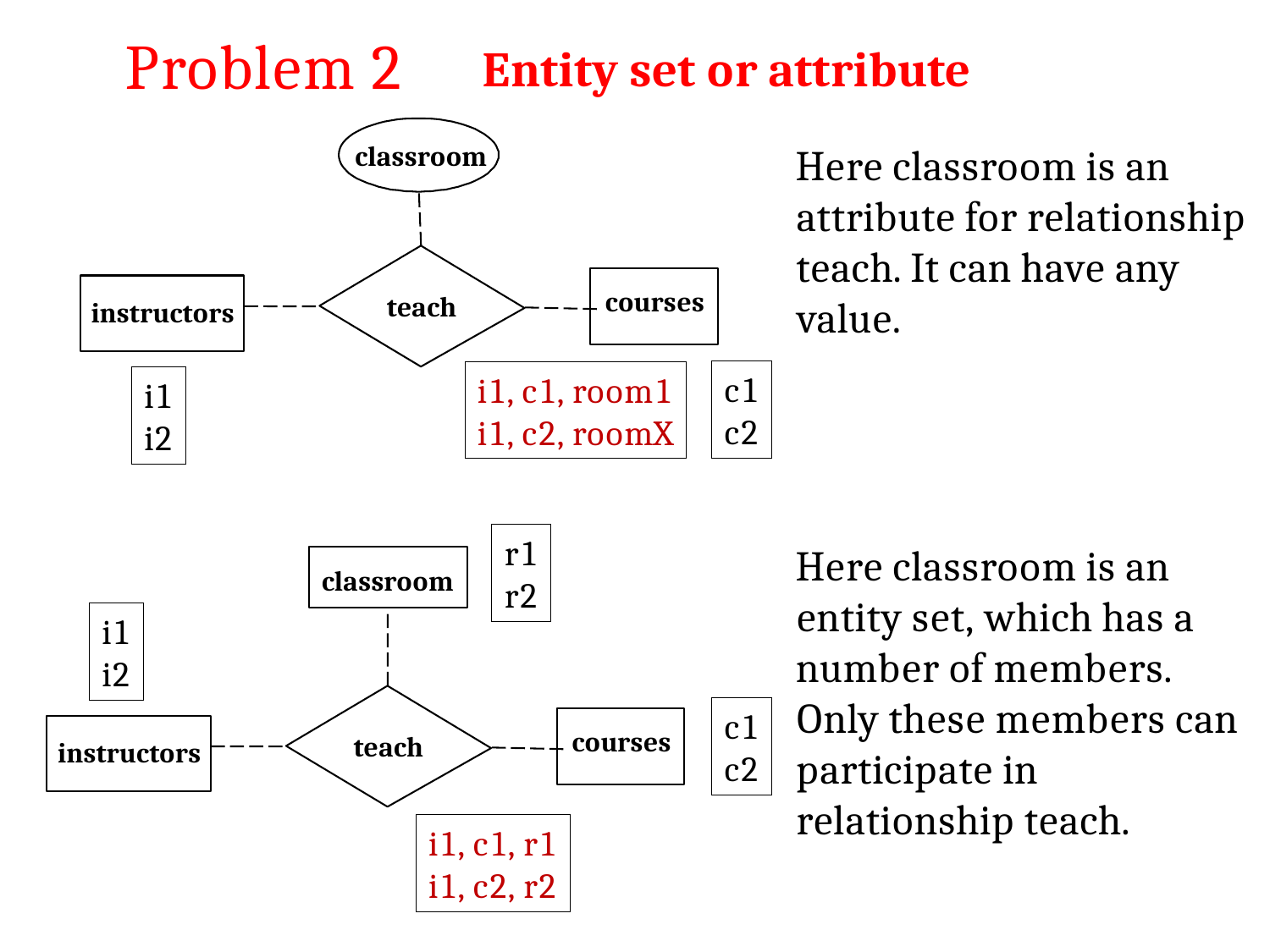

Problem 2
Entity set or attribute

classroom
Here classroom is an attribute for relationship teach. It can have any value.

courses
teach
instructors

c1
c2
i1, c1, room1
i1, c2, roomX
i1
i2
r1
r2
Here classroom is an entity set, which has a number of members. Only these members can participate in relationship teach.

classroom
i1
i2

c1
c2

courses
teach
instructors

i1, c1, r1
i1, c2, r2